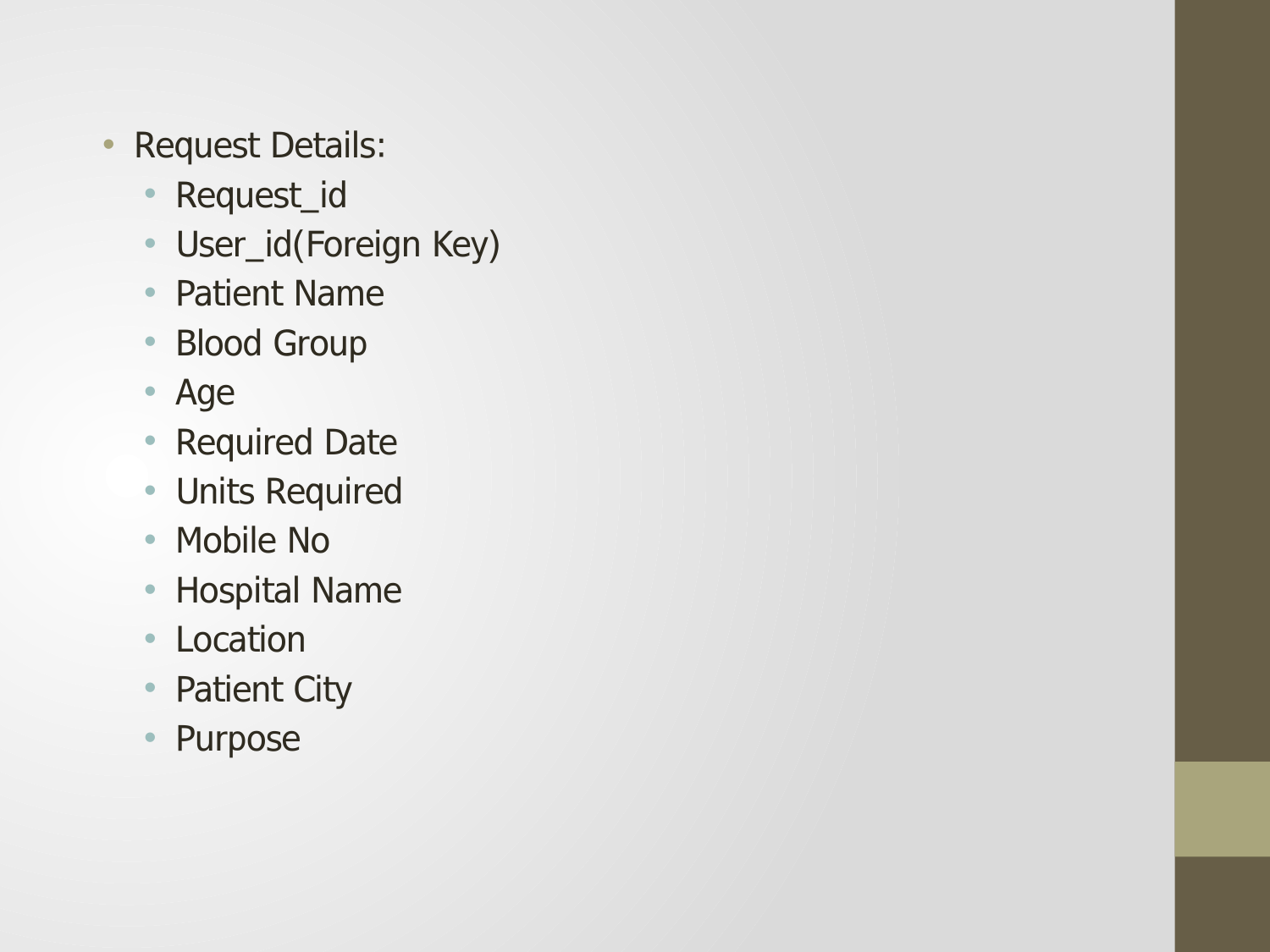

Request Details:
Request_id
User_id(Foreign Key)
Patient Name
Blood Group
Age
Required Date
Units Required
Mobile No
Hospital Name
Location
Patient City
Purpose